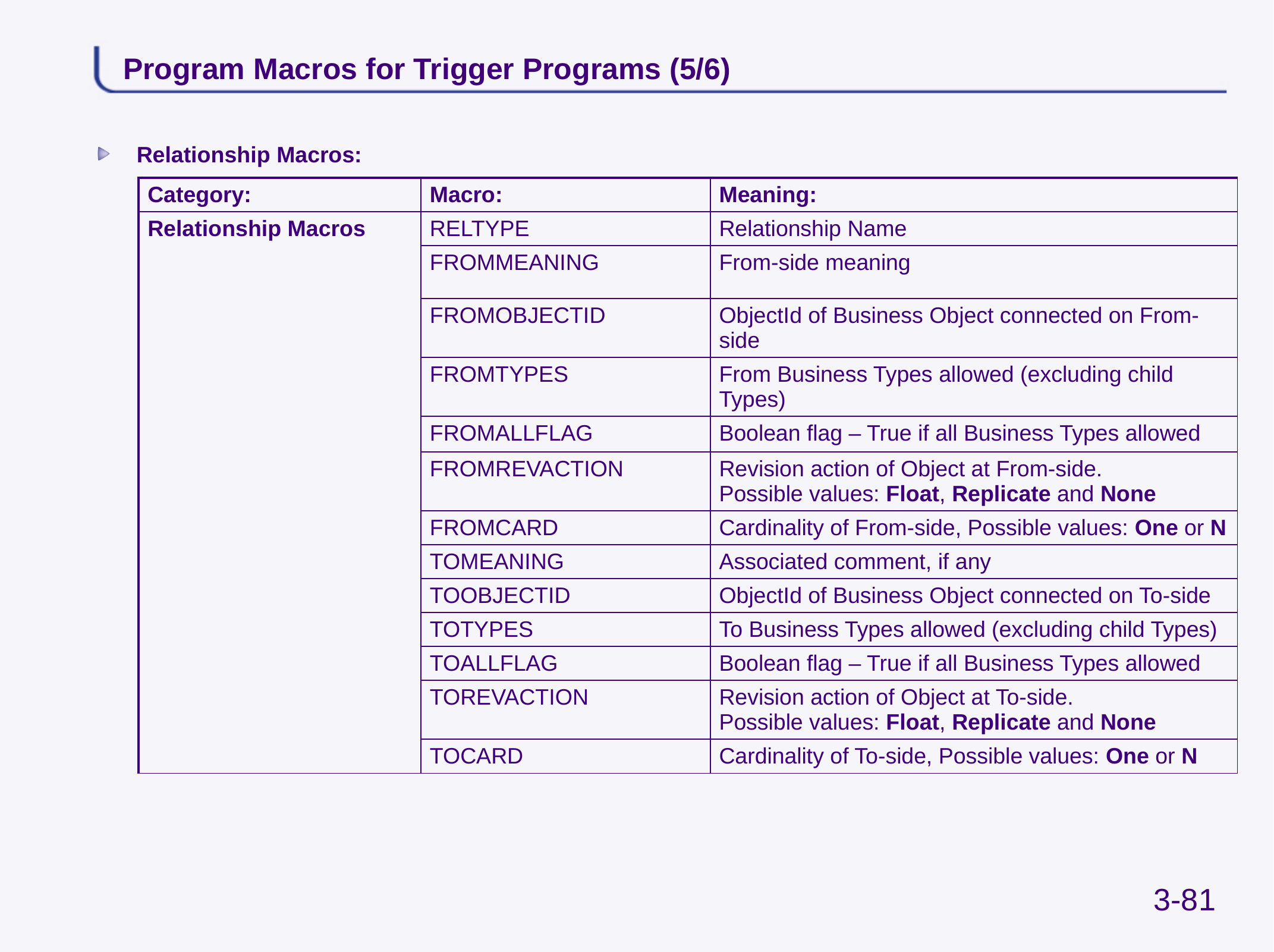

# Program Macros for Trigger Programs (5/6)
Relationship Macros:
| Category: | Macro: | Meaning: |
| --- | --- | --- |
| Relationship Macros | RELTYPE | Relationship Name |
|  | FROMMEANING | From-side meaning |
|  | FROMOBJECTID | ObjectId of Business Object connected on From-side |
|  | FROMTYPES | From Business Types allowed (excluding child Types) |
|  | FROMALLFLAG | Boolean flag – True if all Business Types allowed |
|  | FROMREVACTION | Revision action of Object at From-side. Possible values: Float, Replicate and None |
|  | FROMCARD | Cardinality of From-side, Possible values: One or N |
|  | TOMEANING | Associated comment, if any |
|  | TOOBJECTID | ObjectId of Business Object connected on To-side |
|  | TOTYPES | To Business Types allowed (excluding child Types) |
|  | TOALLFLAG | Boolean flag – True if all Business Types allowed |
|  | TOREVACTION | Revision action of Object at To-side. Possible values: Float, Replicate and None |
|  | TOCARD | Cardinality of To-side, Possible values: One or N |
3-81